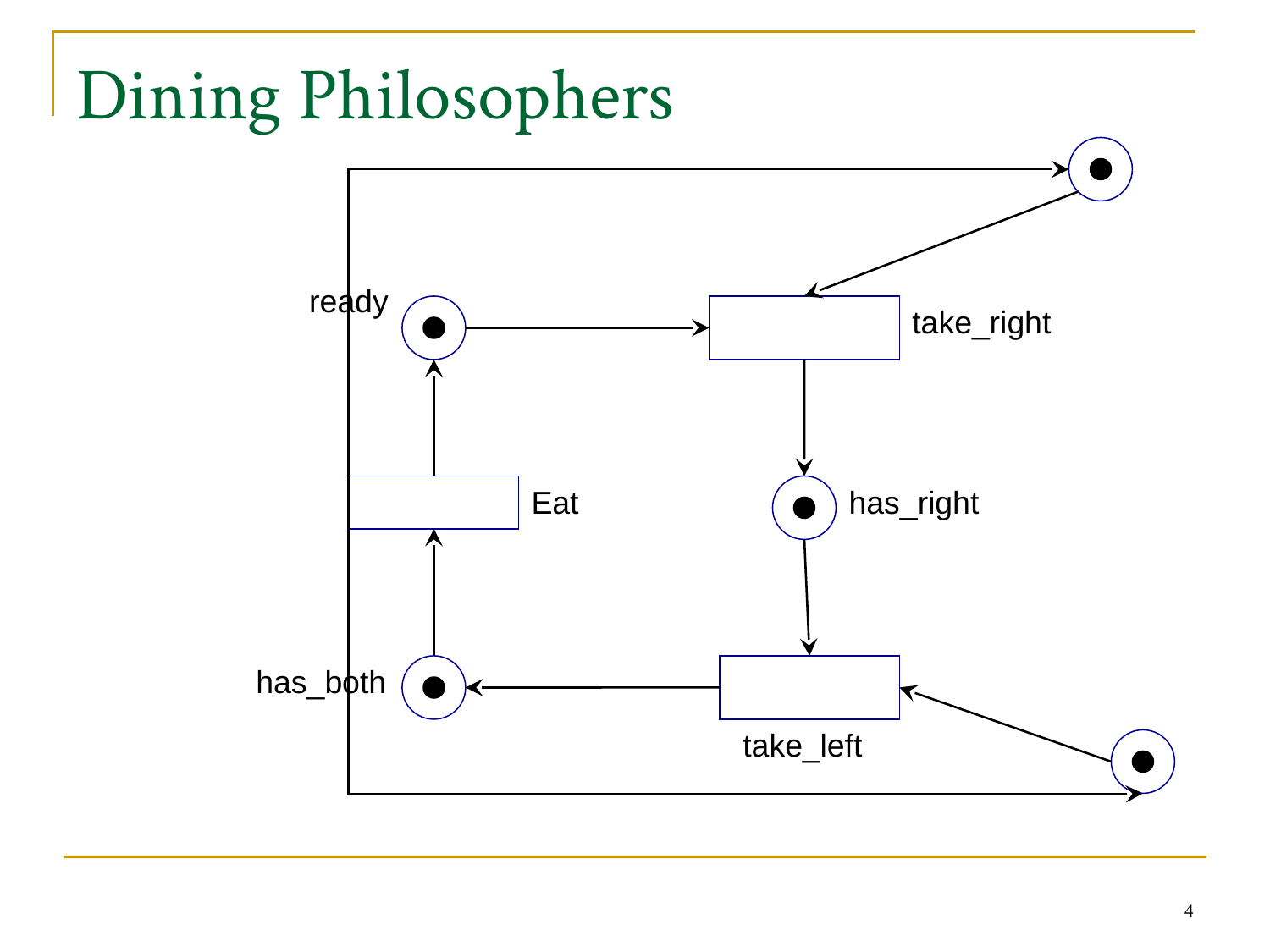

# Dining Philosophers

ready

take_right

Eat

has_right

has_both

take_left

4